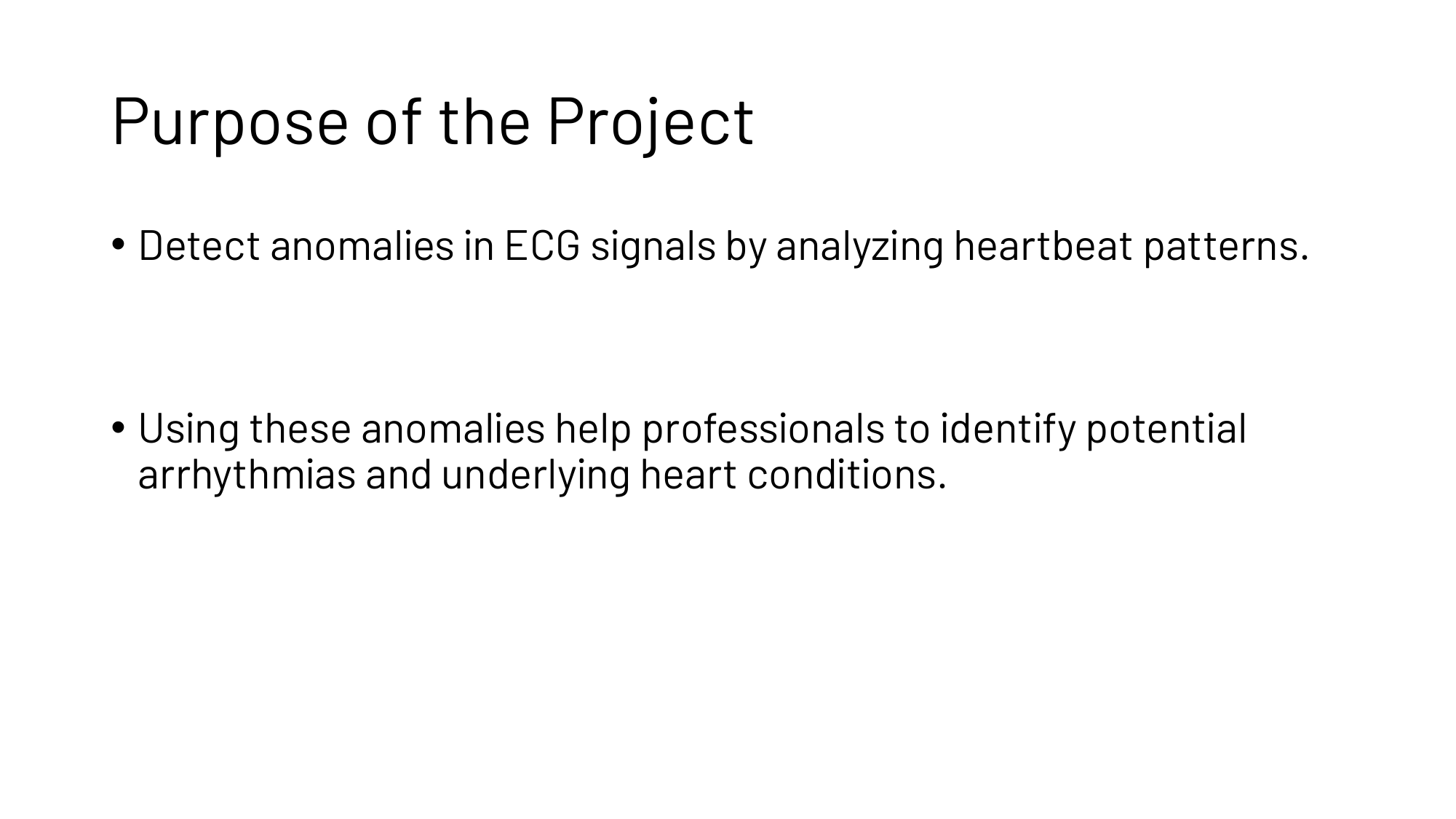

# Purpose of the Project
Detect anomalies in ECG signals by analyzing heartbeat patterns.

Using these anomalies help professionals to identify potential arrhythmias and underlying heart conditions.